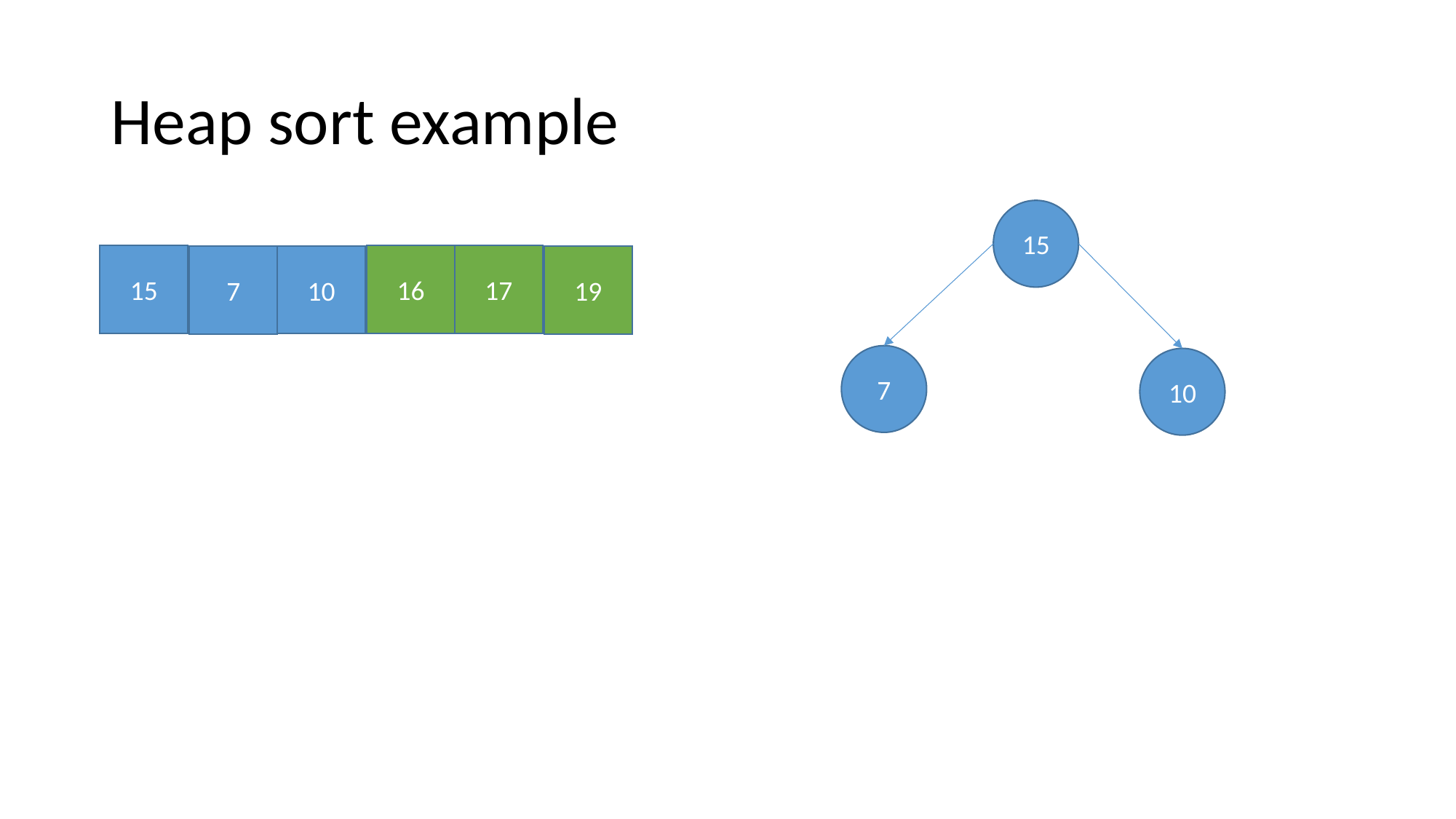

# Heap sort example
15
15
16
17
10
7
19
7
10